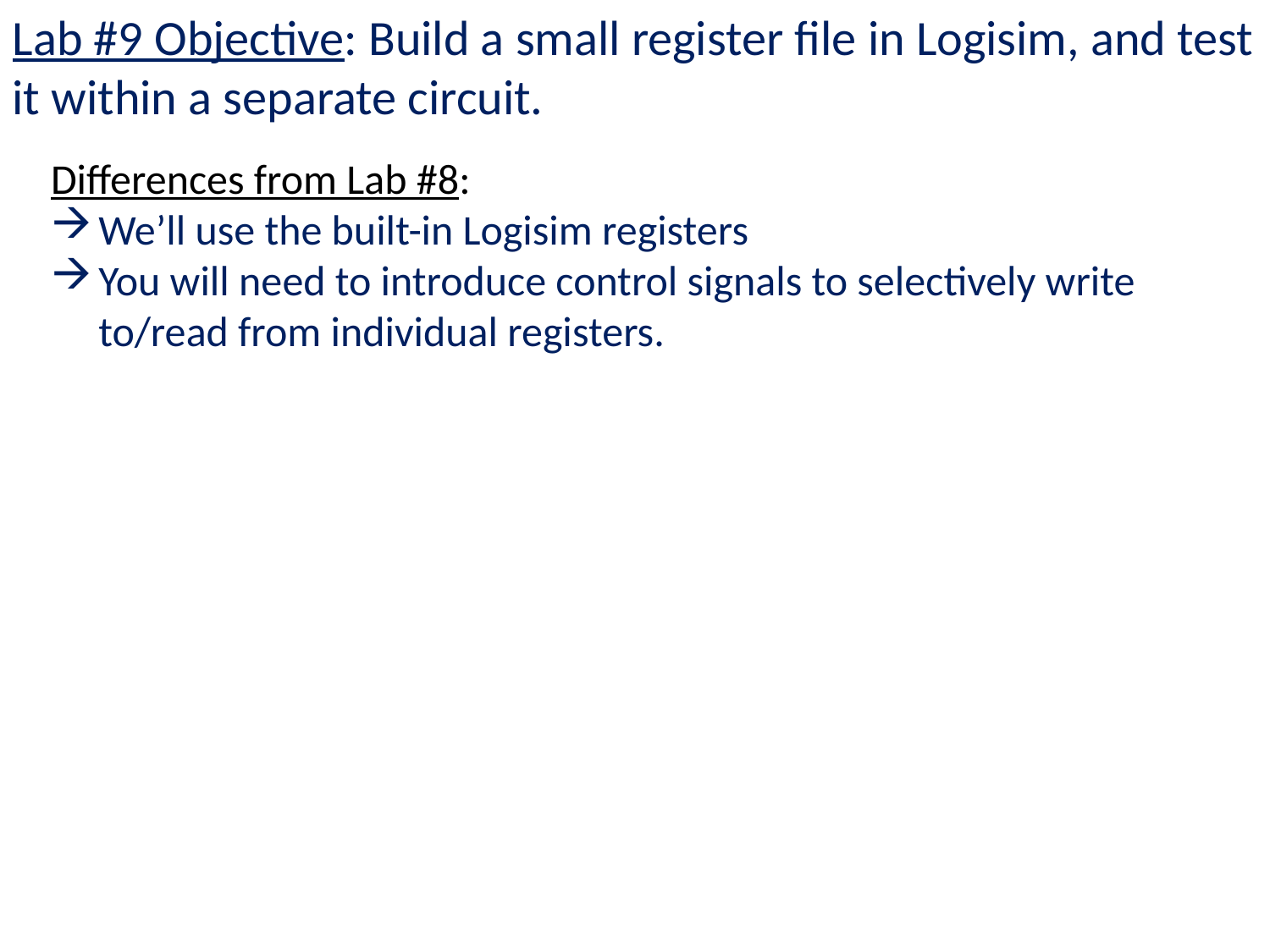

Lab #9 Objective: Build a small register file in Logisim, and test it within a separate circuit.
Differences from Lab #8:
We’ll use the built-in Logisim registers
You will need to introduce control signals to selectively write to/read from individual registers.